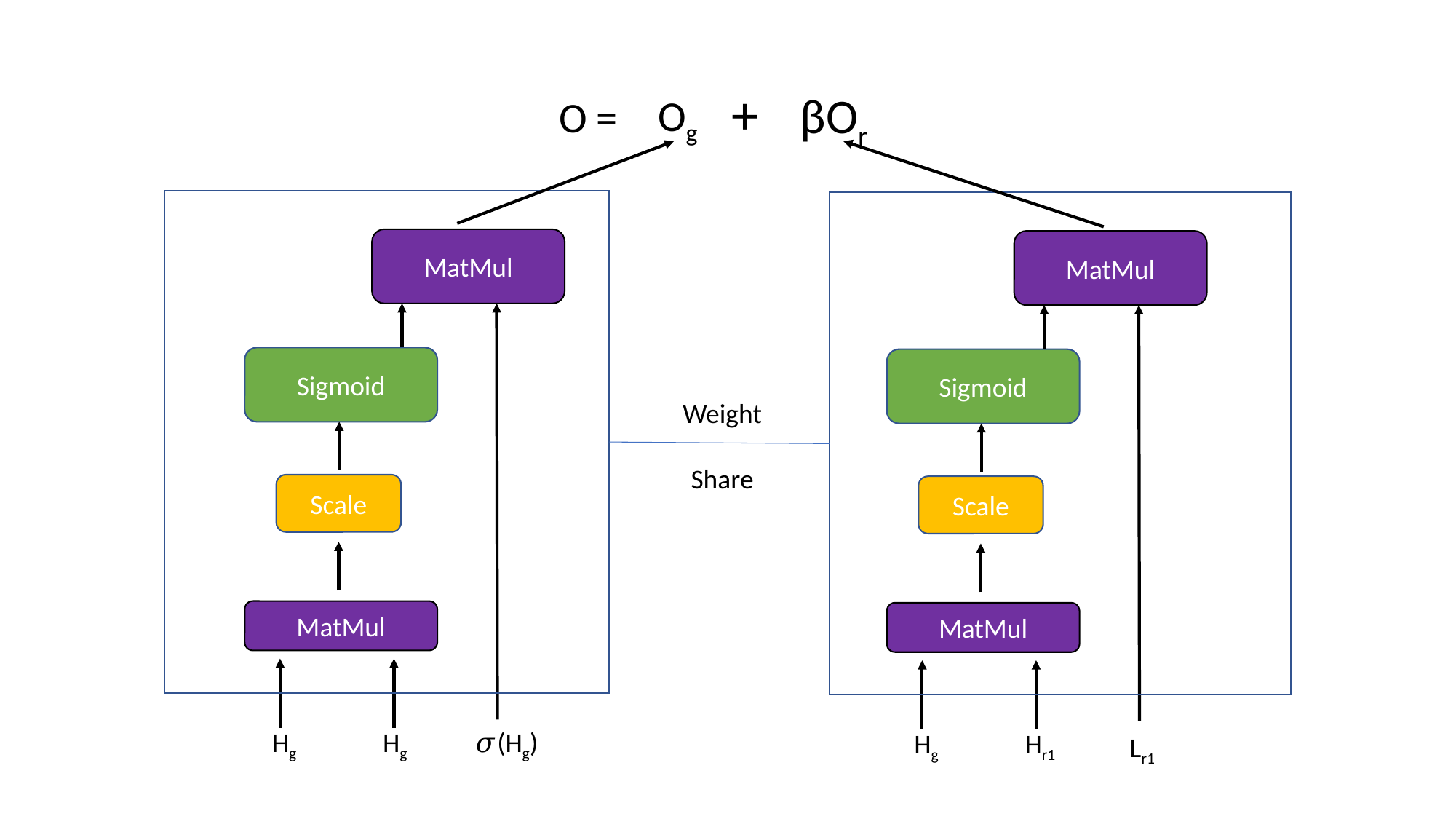

+
βOr
Og
O =

MatMul
MatMul
Sigmoid
Sigmoid
Weight

Share
Scale
Scale
MatMul
MatMul
Hg
Hg
𝜎(Hg)
Hg
Hr1
Lr1